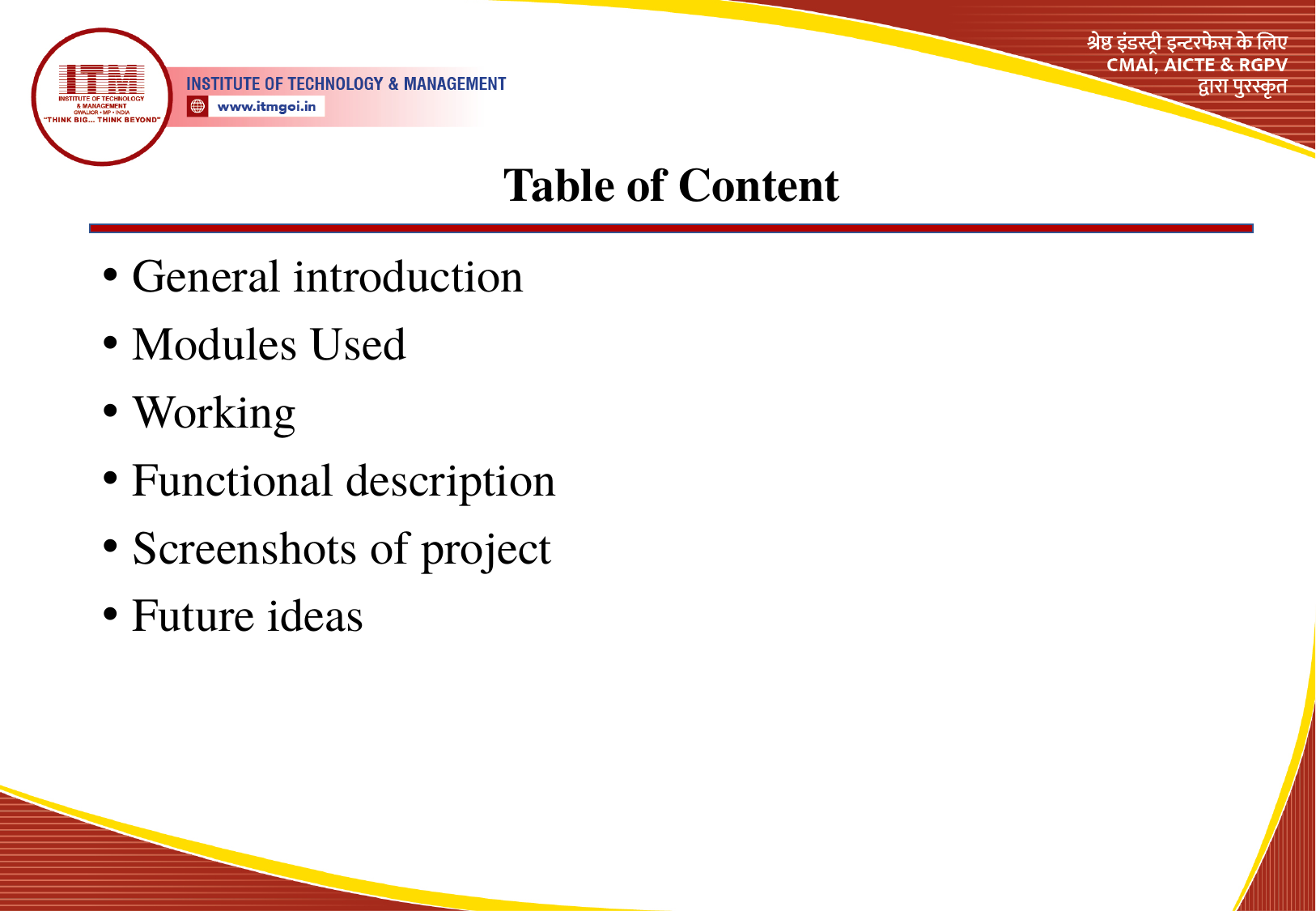

# Table of Content
General introduction
Modules Used
Working
Functional description
Screenshots of project
Future ideas